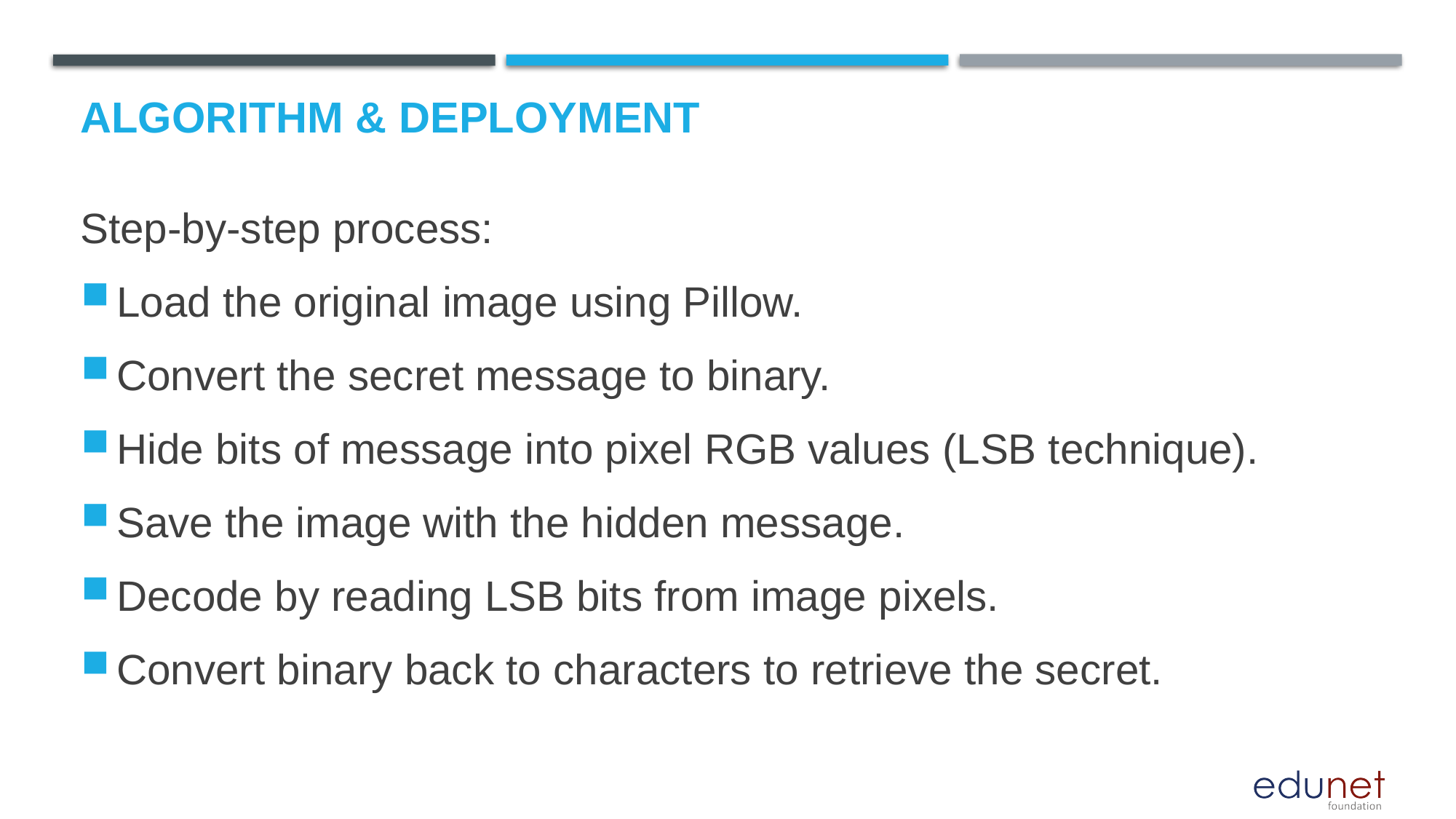

# Algorithm & Deployment
Step-by-step process:
Load the original image using Pillow.
Convert the secret message to binary.
Hide bits of message into pixel RGB values (LSB technique).
Save the image with the hidden message.
Decode by reading LSB bits from image pixels.
Convert binary back to characters to retrieve the secret.